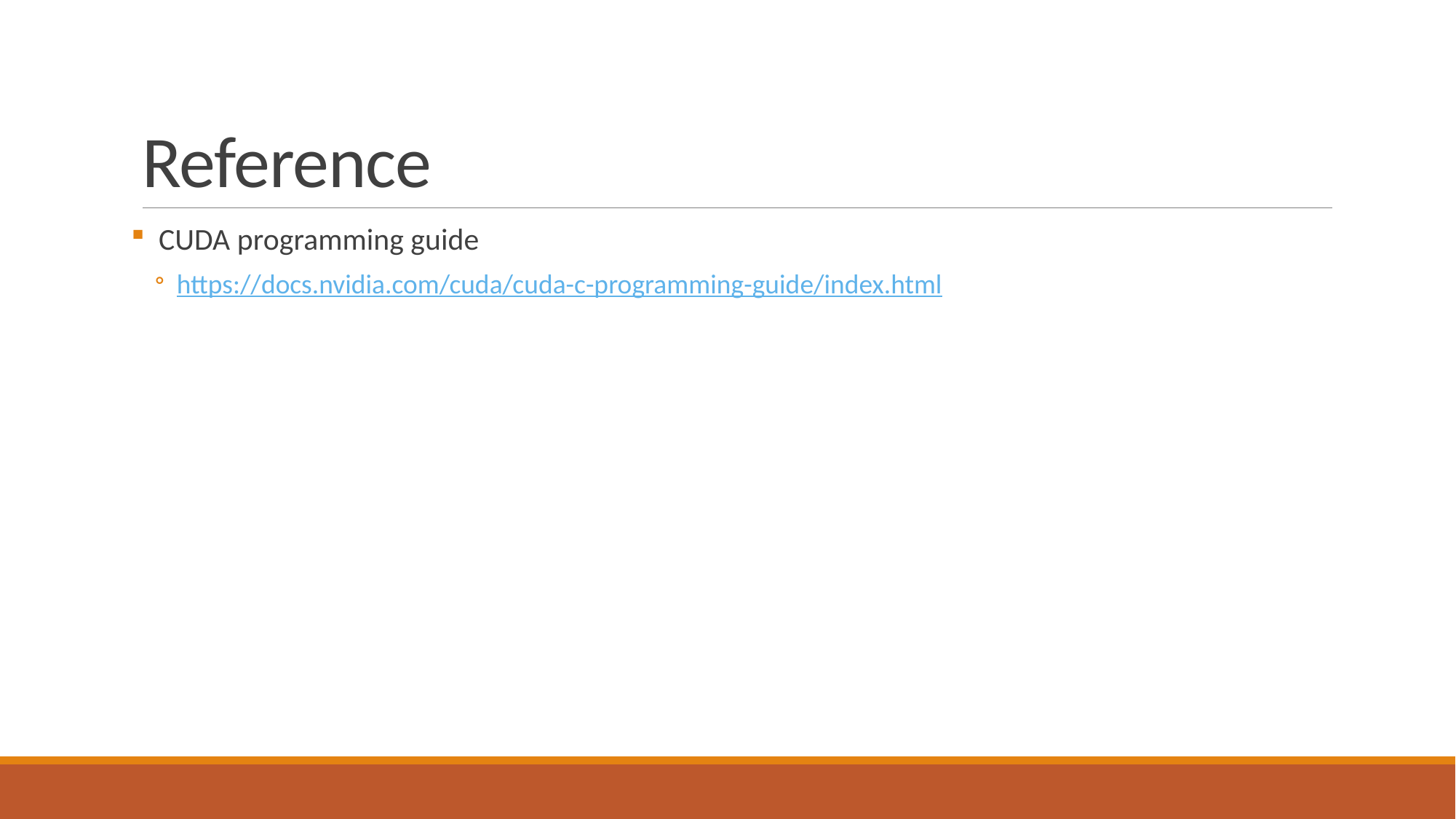

# Reference
  CUDA programming guide
https://docs.nvidia.com/cuda/cuda-c-programming-guide/index.html

11